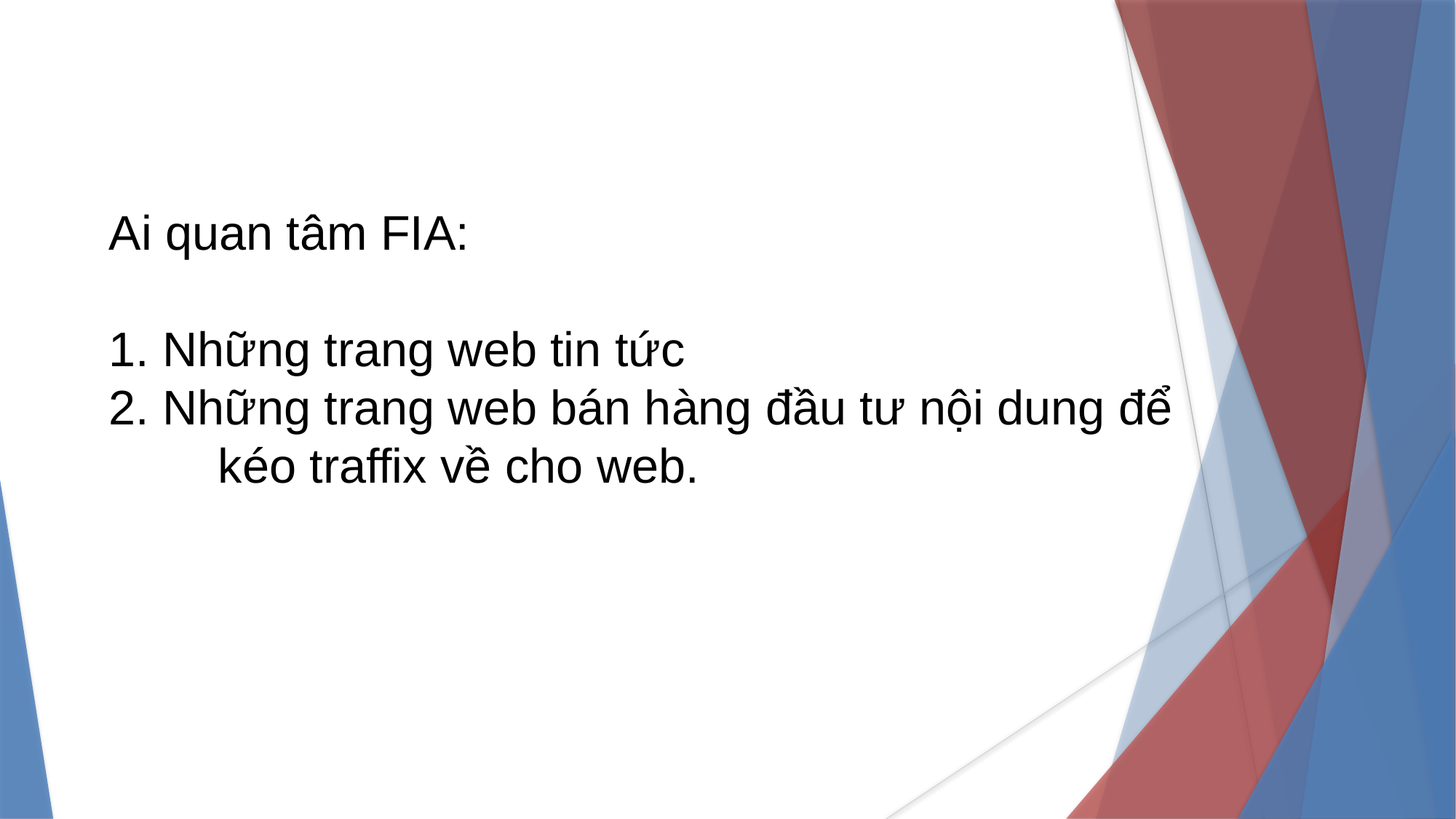

Ai quan tâm FIA:

1. Những trang web tin tức
2. Những trang web bán hàng đầu tư nội dung để
	kéo traffix về cho web.